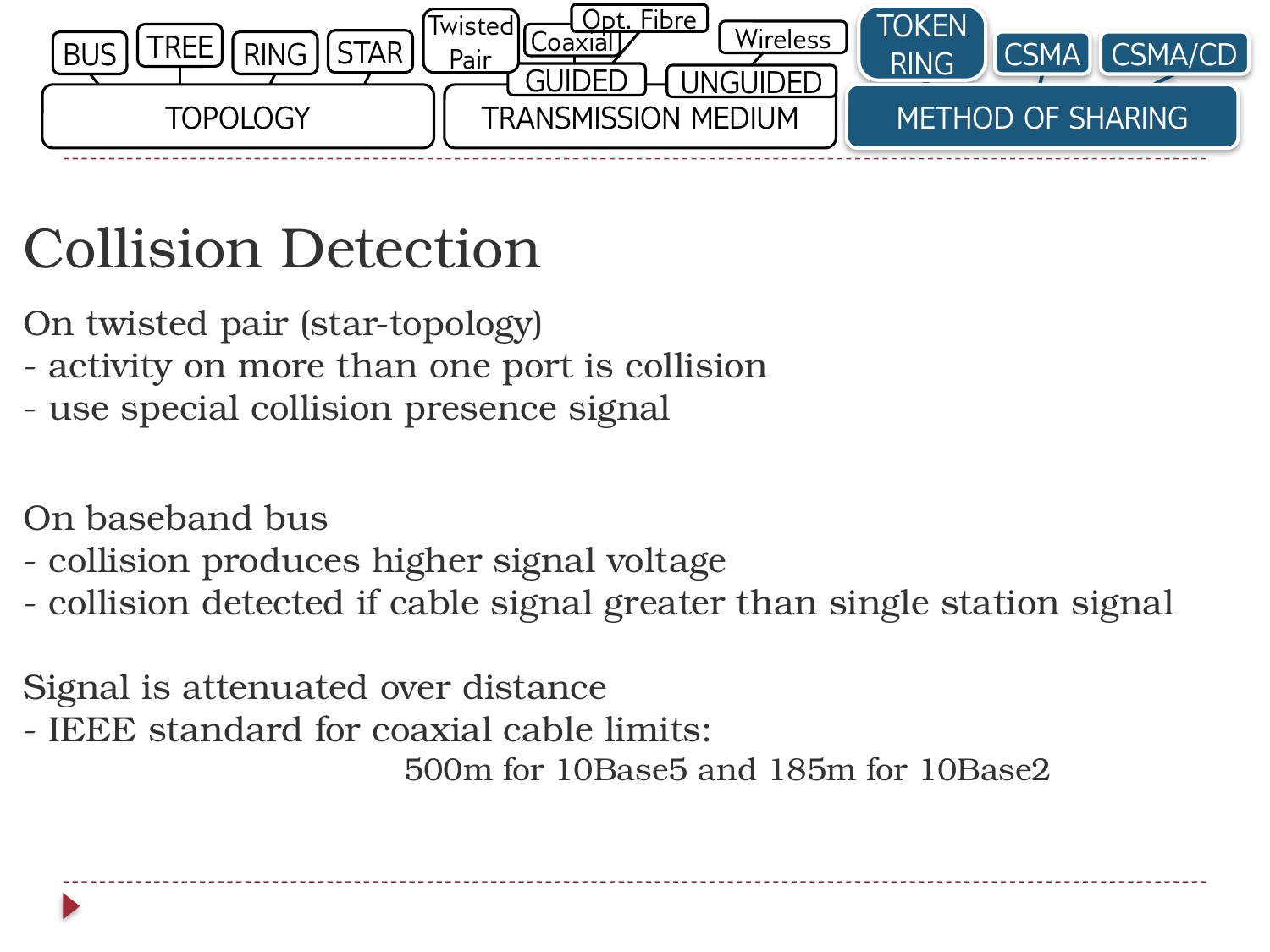

Opt. Fibre
TOKEN RING
Twisted Pair
Wireless
TREE
Coaxial
STAR
BUS
RING
CSMA
CSMA/CD
GUIDED
UNGUIDED
TOPOLOGY
TRANSMISSION MEDIUM
METHOD OF SHARING
Collision Detection
On twisted pair (star-topology)
- activity on more than one port is collision
- use special collision presence signal
On baseband bus
- collision produces higher signal voltage
- collision detected if cable signal greater than single station signal
Signal is attenuated over distance
- IEEE standard for coaxial cable limits:
			500m for 10Base5 and 185m for 10Base2